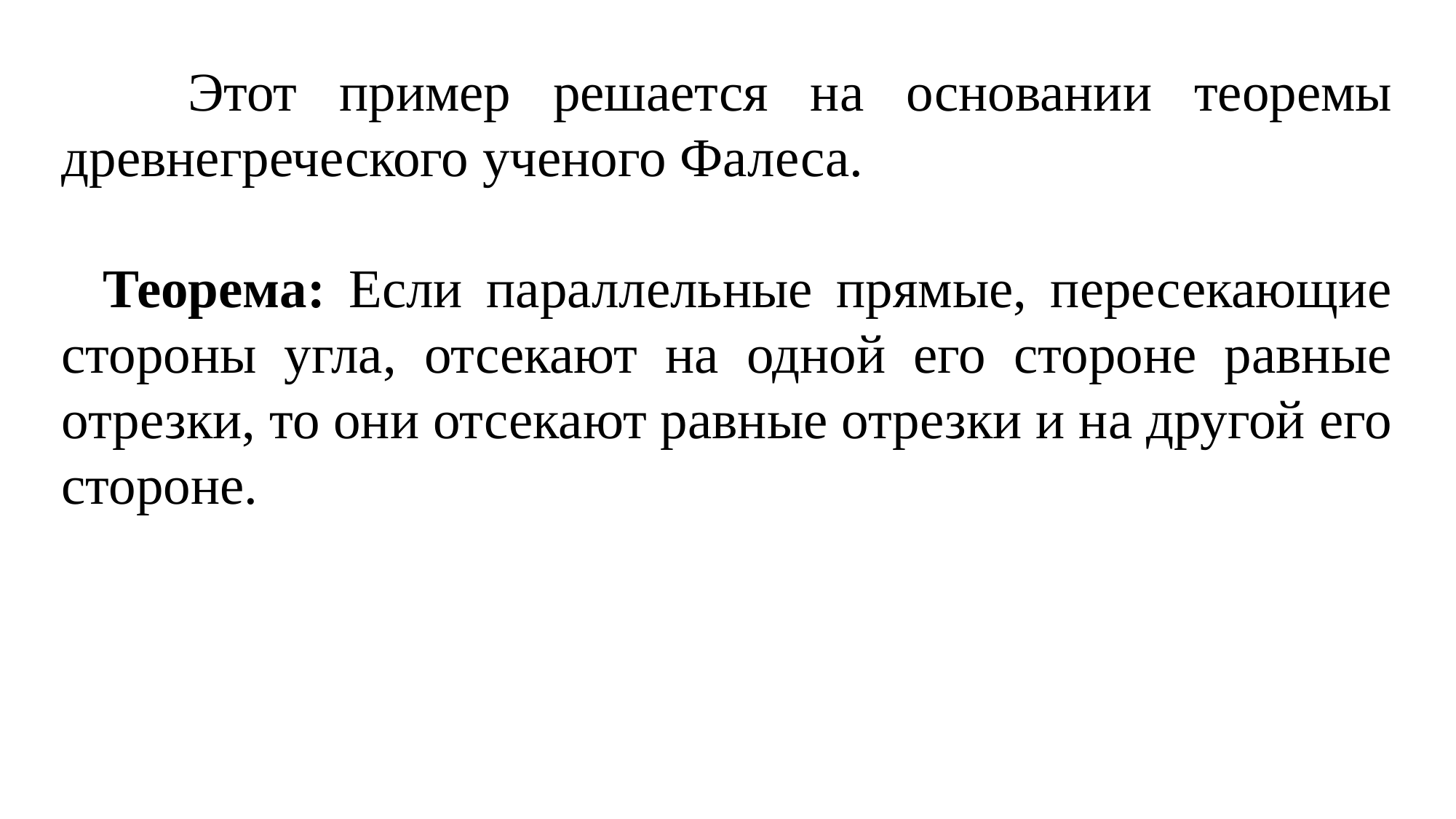

Этот пример решается на основании теоремы древнегреческого ученого Фалеса.

Теорема: Если параллельные прямые, пересекающие стороны угла, отсекают на одной его стороне равные отрезки, то они отсекают равные отрезки и на другой его стороне.